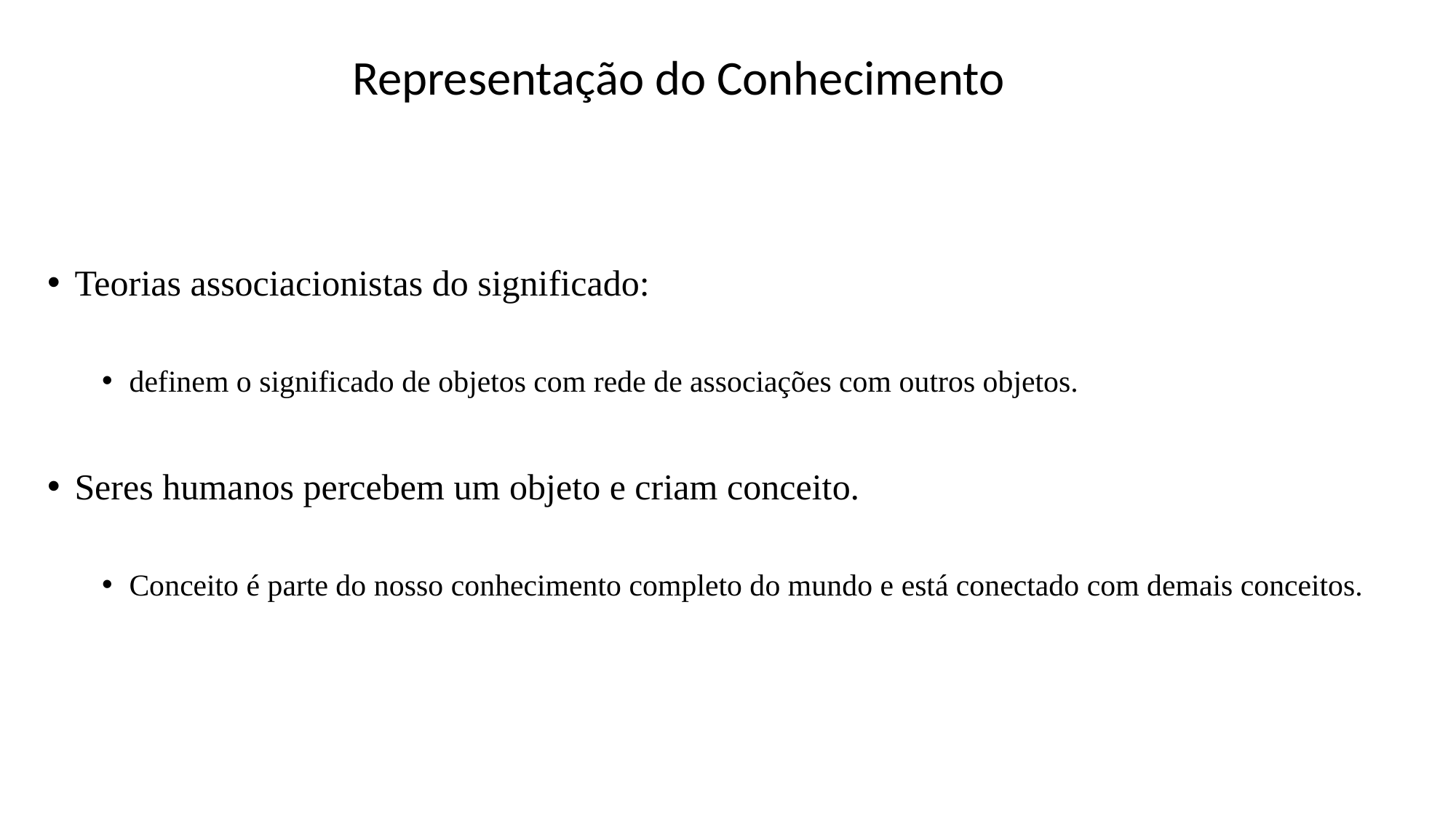

Representação do Conhecimento

Teorias associacionistas do significado:

definem o significado de objetos com rede de associações com outros objetos.

Seres humanos percebem um objeto e criam conceito.

Conceito é parte do nosso conhecimento completo do mundo e está conectado com demais conceitos.